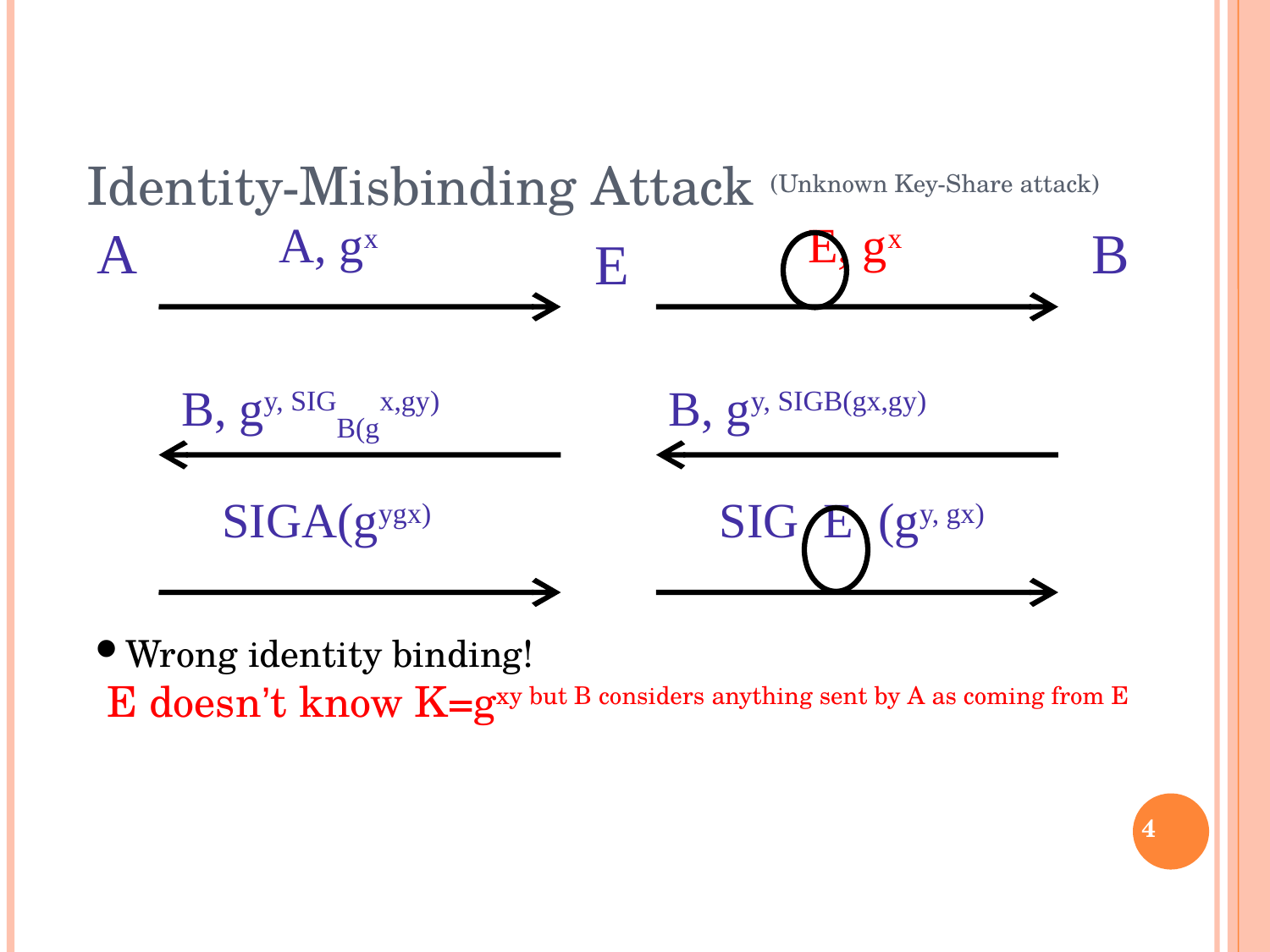

Identity-Misbinding Attack*(Unknown Key-Share attack)

   A, gx

   E, gx
A
B
E

B, gy, SIGB(gx,gy)
B, gy, SIGB(gx,gy)

  SIGA(gygx)

  SIG  E  (gy, gx)

Wrong identity binding!
    E doesn’t know K=gxy but B considers anything sent by A as coming from E

4